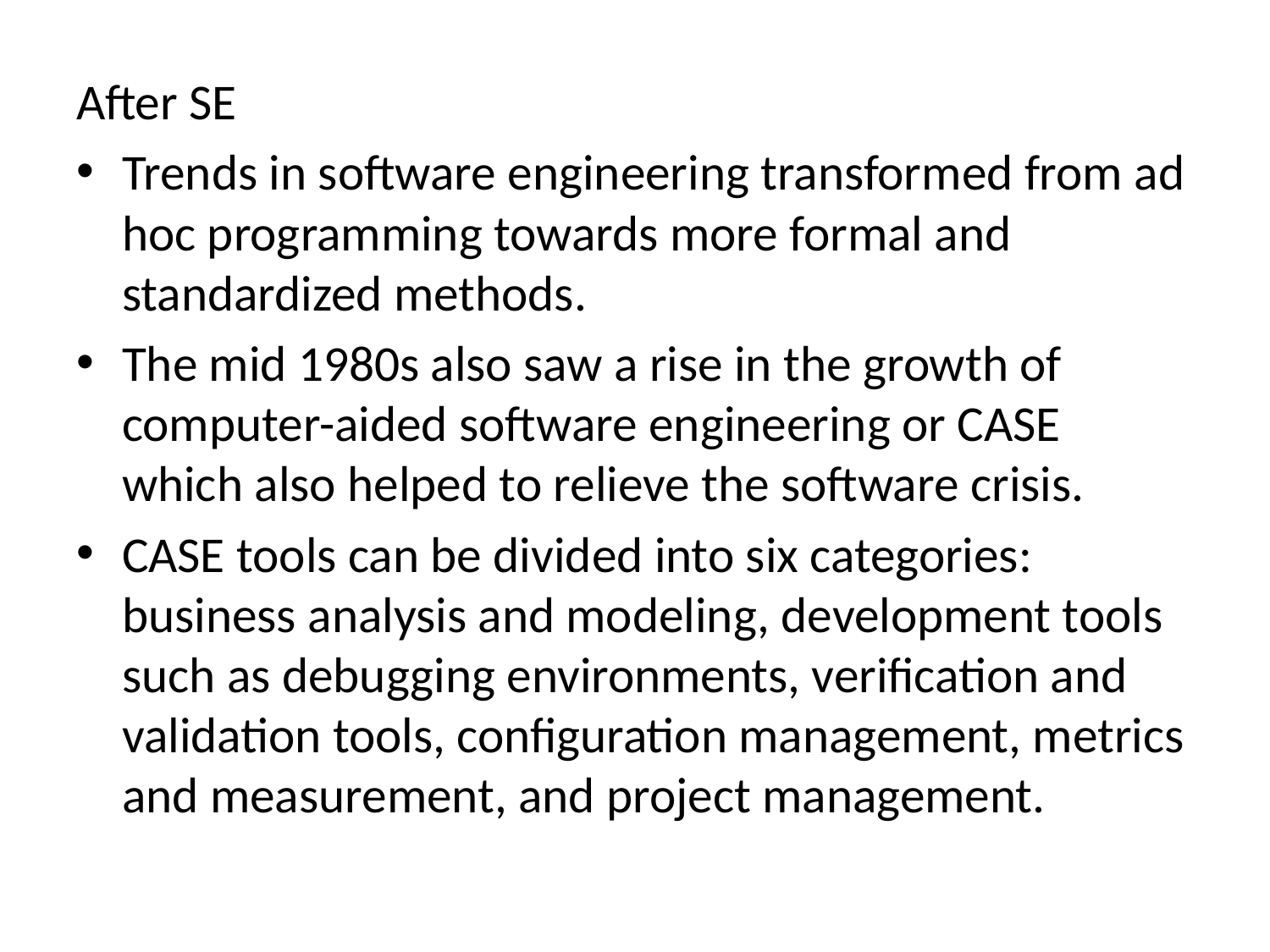

After SE
Trends in software engineering transformed from ad hoc programming towards more formal and standardized methods.
The mid 1980s also saw a rise in the growth of computer-aided software engineering or CASE which also helped to relieve the software crisis.
CASE tools can be divided into six categories: business analysis and modeling, development tools such as debugging environments, verification and validation tools, configuration management, metrics and measurement, and project management.